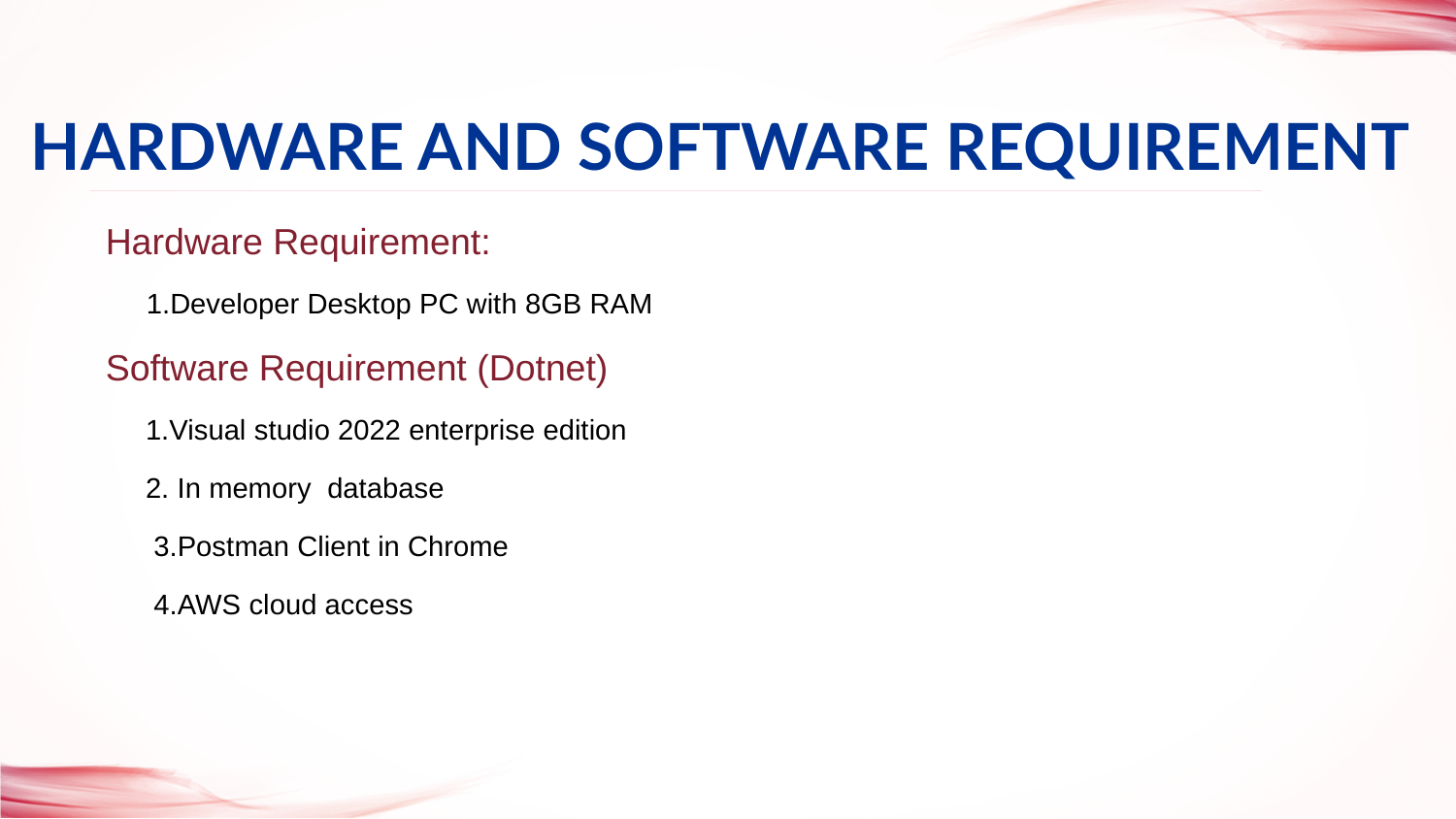

Hardware and Software Requirement
# Hardware Requirement:
      1.Developer Desktop PC with 8GB RAM
Software Requirement (Dotnet)
     1.Visual studio 2022 enterprise edition
     2. In memory  database
      3.Postman Client in Chrome
      4.AWS cloud access